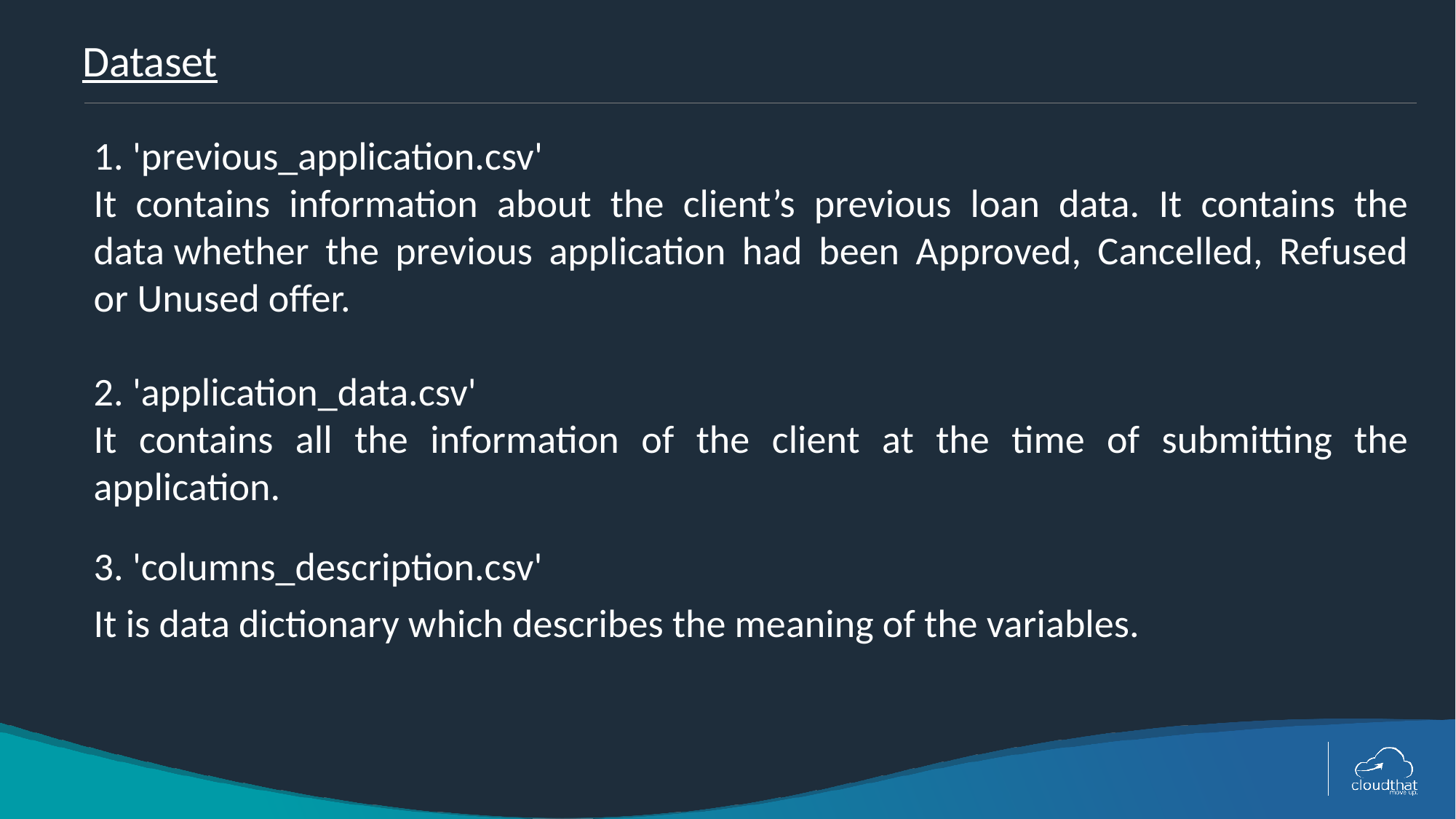

# Dataset
1. 'previous_application.csv'
It contains information about the client’s previous loan data. It contains the data whether the previous application had been Approved, Cancelled, Refused or Unused offer.

2. 'application_data.csv'
It contains all the information of the client at the time of submitting the application.

3. 'columns_description.csv'
It is data dictionary which describes the meaning of the variables.